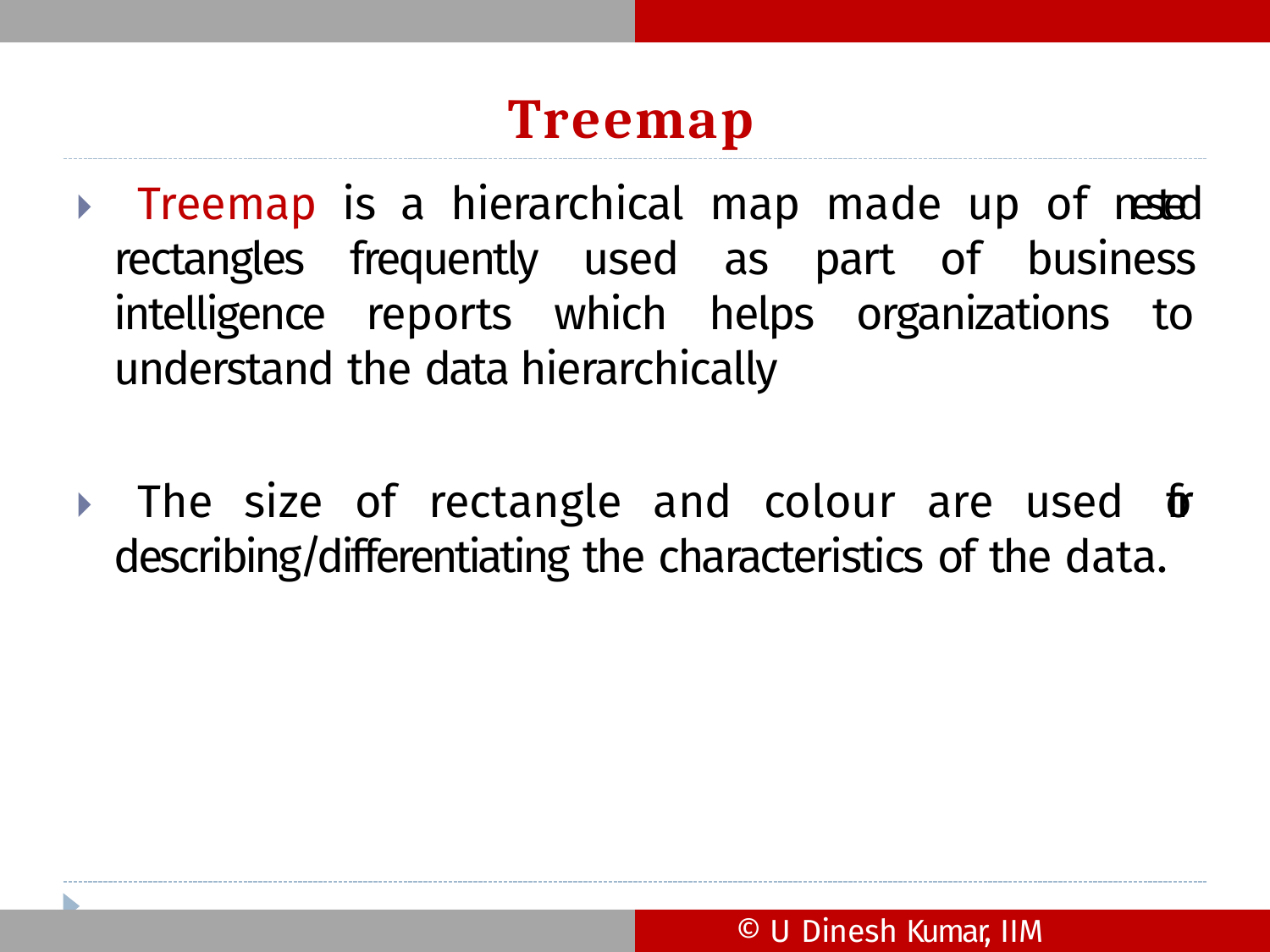

# Treemap
🞂​ Treemap is a hierarchical map made up of nested rectangles frequently used as part of business intelligence reports which helps organizations to understand the data hierarchically

🞂​ The  size  of  rectangle  and  colour  are  used for describing/differentiating the characteristics of the data.
© U Dinesh Kumar, IIM Bangalore